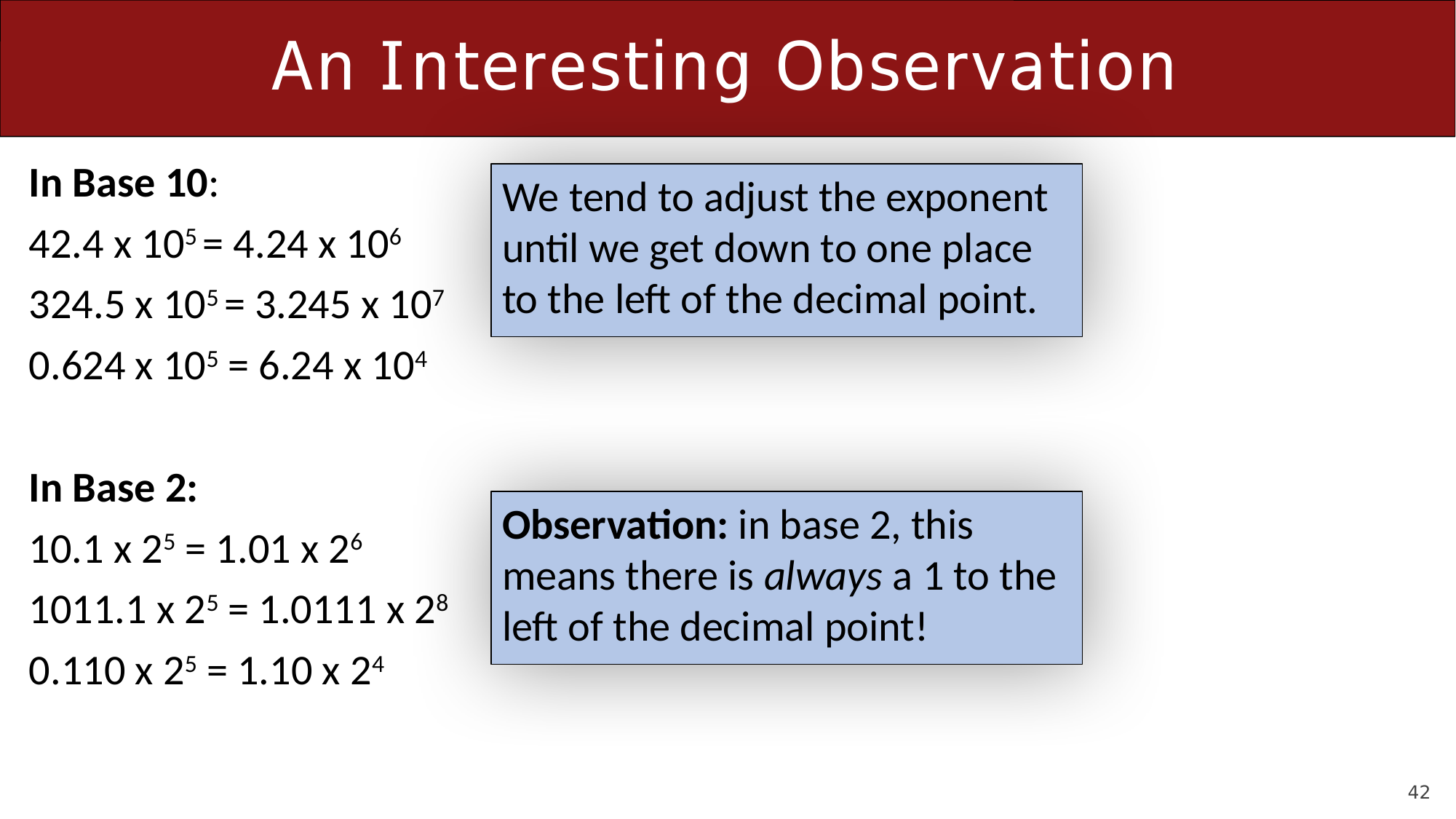

# An Interesting Observation
In Base 10:
42.4 x 105 = 4.24 x 106
324.5 x 105 = 3.245 x 107
0.624 x 105 = 6.24 x 104

In Base 2:
10.1 x 25 = 1.01 x 26
1011.1 x 25 = 1.0111 x 28
0.110 x 25 = 1.10 x 24
We tend to adjust the exponent until we get down to one place to the left of the decimal point.
Observation: in base 2, this means there is always a 1 to the left of the decimal point!